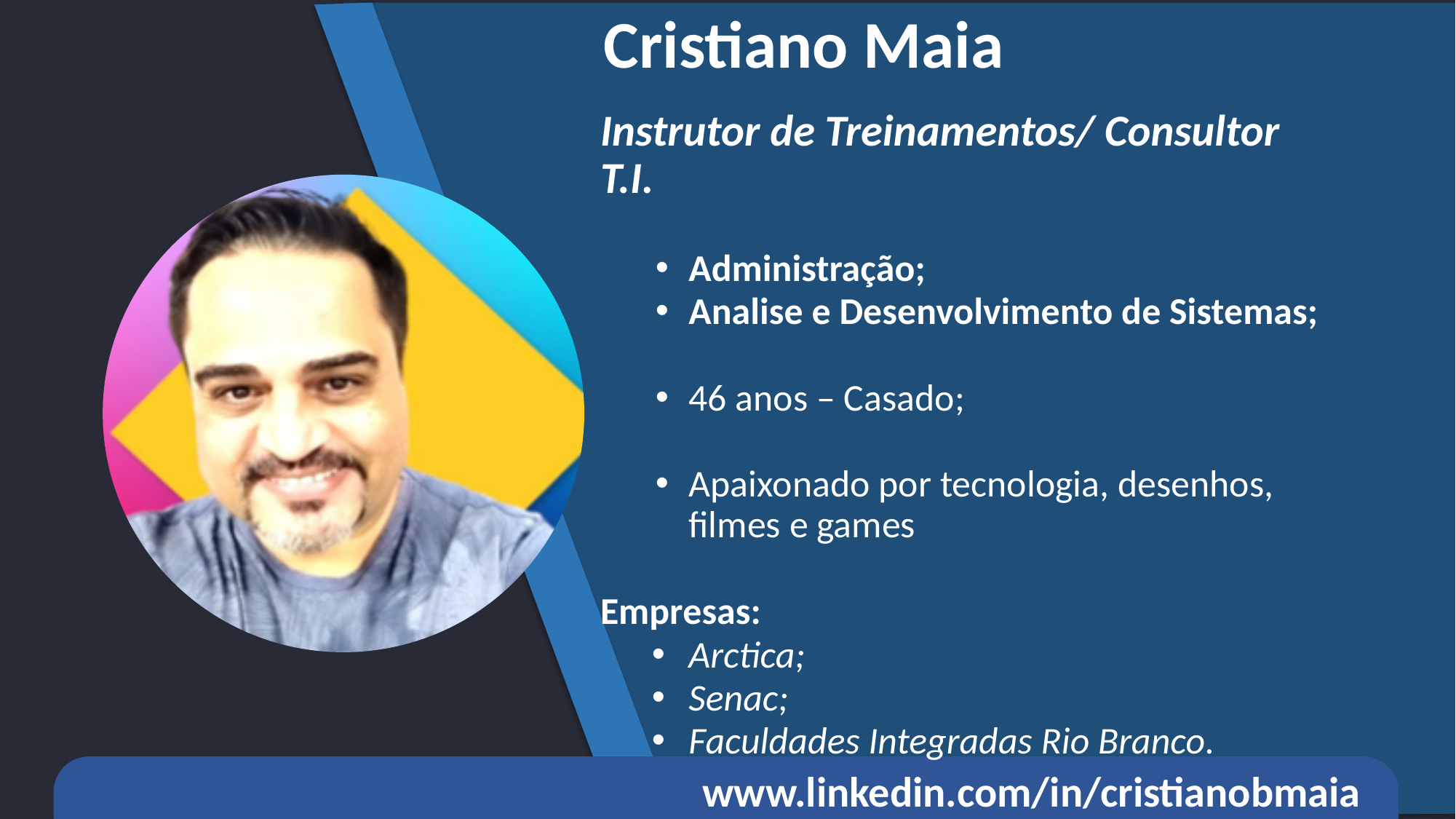

Cristiano Maia
Instrutor de Treinamentos/ Consultor T.I.

Administração;
Analise e Desenvolvimento de Sistemas;

46 anos – Casado;

Apaixonado por tecnologia, desenhos, filmes e games

Empresas:
Arctica;
Senac;
Faculdades Integradas Rio Branco.

www.linkedin.com/in/cristianobmaia